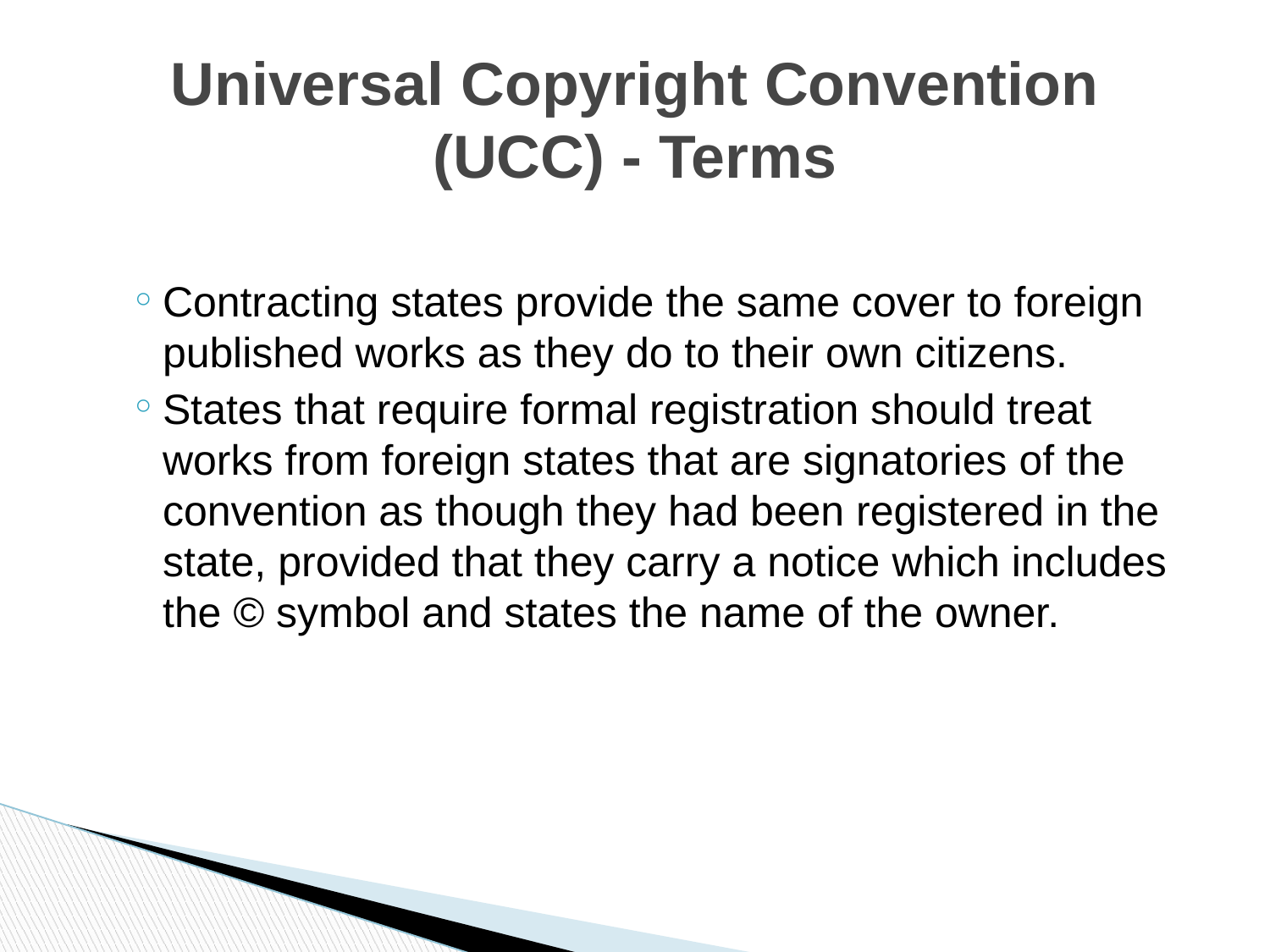

# Universal Copyright Convention (UCC) - Terms

Contracting states provide the same cover to foreign published works as they do to their own citizens.
States that require formal registration should treat works from foreign states that are signatories of the convention as though they had been registered in the state, provided that they carry a notice which includes the © symbol and states the name of the owner.